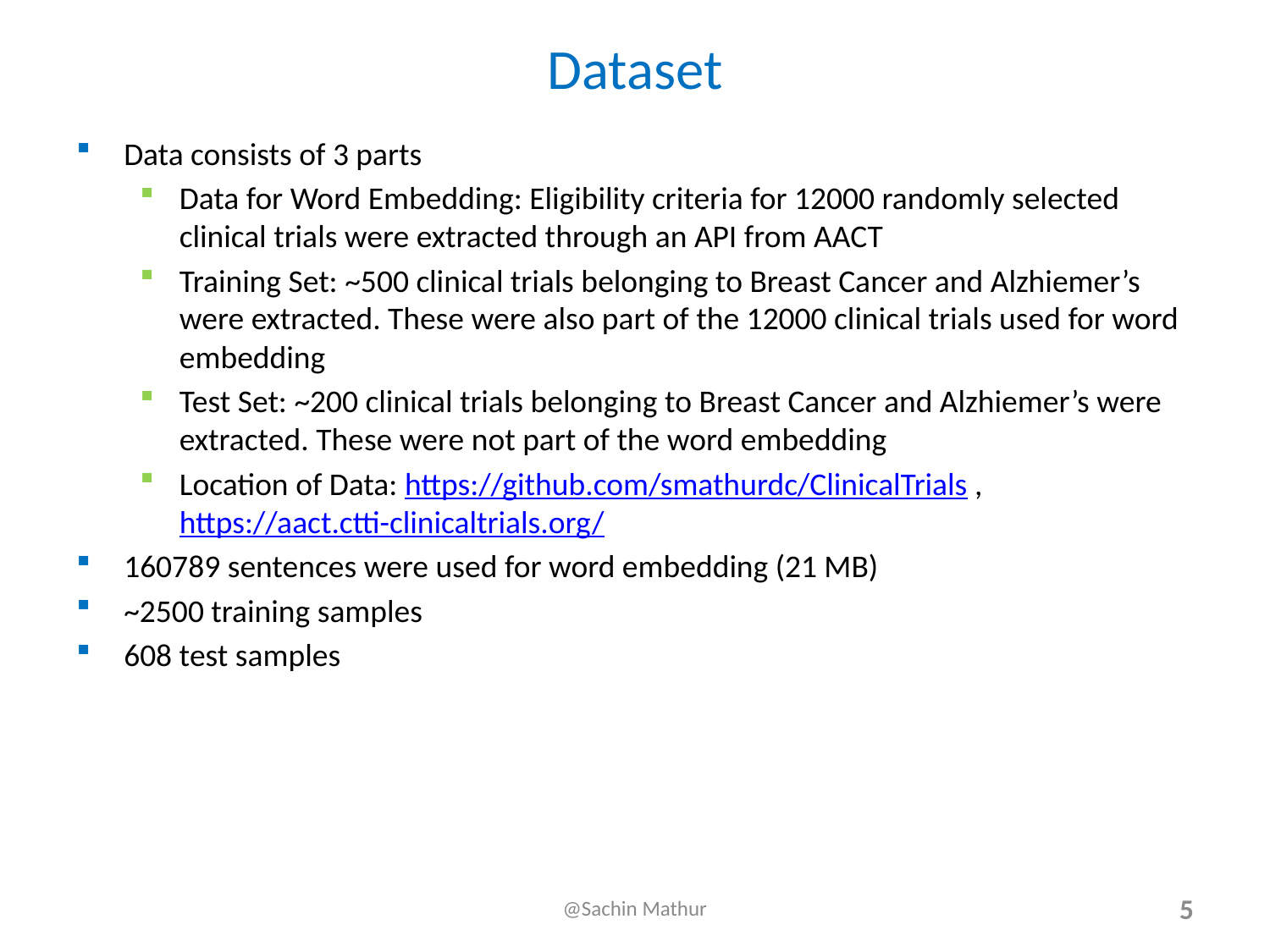

# Dataset
Data consists of 3 parts
Data for Word Embedding: Eligibility criteria for 12000 randomly selected clinical trials were extracted through an API from AACT
Training Set: ~500 clinical trials belonging to Breast Cancer and Alzhiemer’s were extracted. These were also part of the 12000 clinical trials used for word embedding
Test Set: ~200 clinical trials belonging to Breast Cancer and Alzhiemer’s were extracted. These were not part of the word embedding
Location of Data: https://github.com/smathurdc/ClinicalTrials , https://aact.ctti-clinicaltrials.org/
160789 sentences were used for word embedding (21 MB)
~2500 training samples
608 test samples

@Sachin Mathur
5